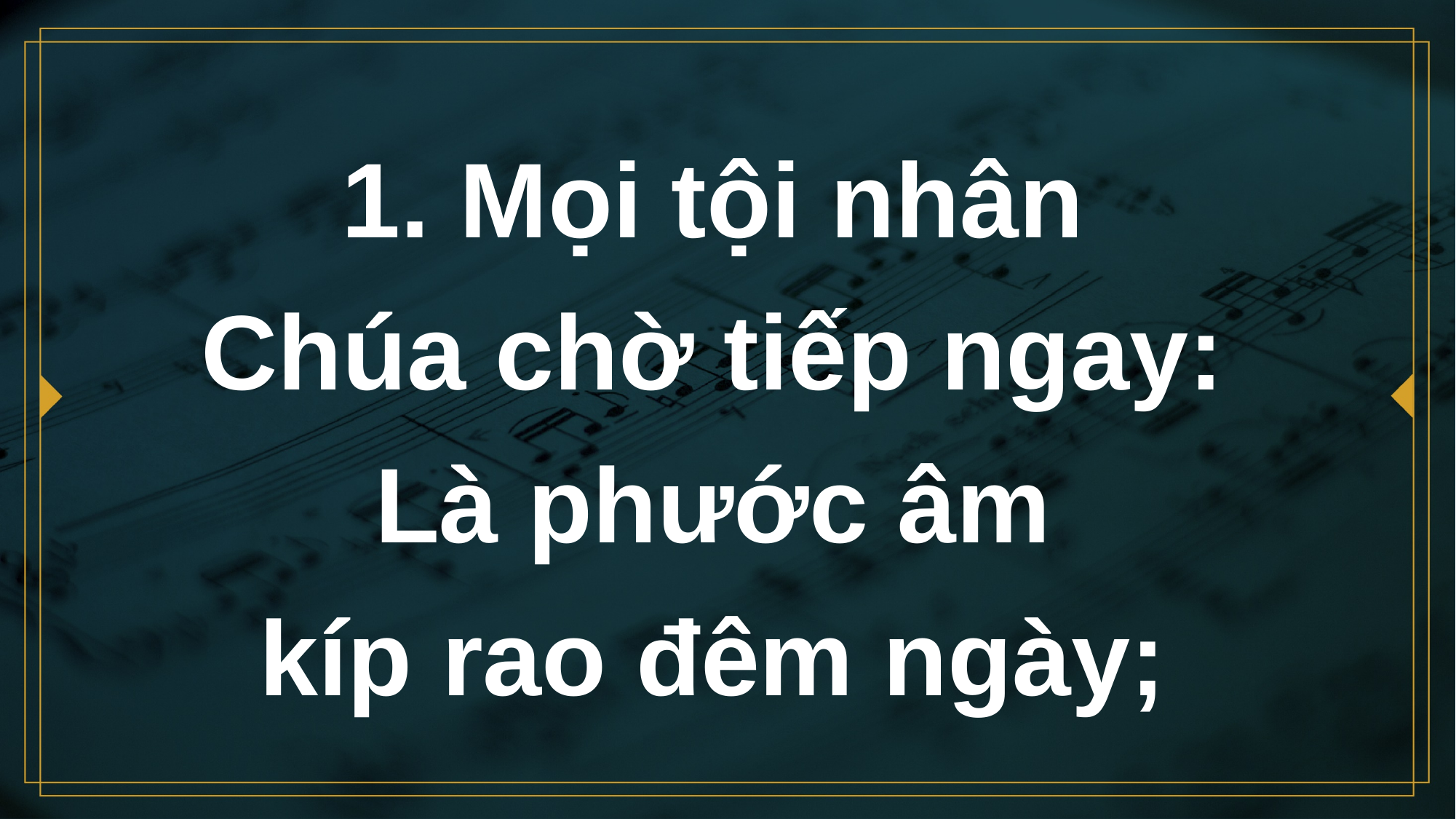

# 1. Mọi tội nhân Chúa chờ tiếp ngay: Là phước âm kíp rao đêm ngày;